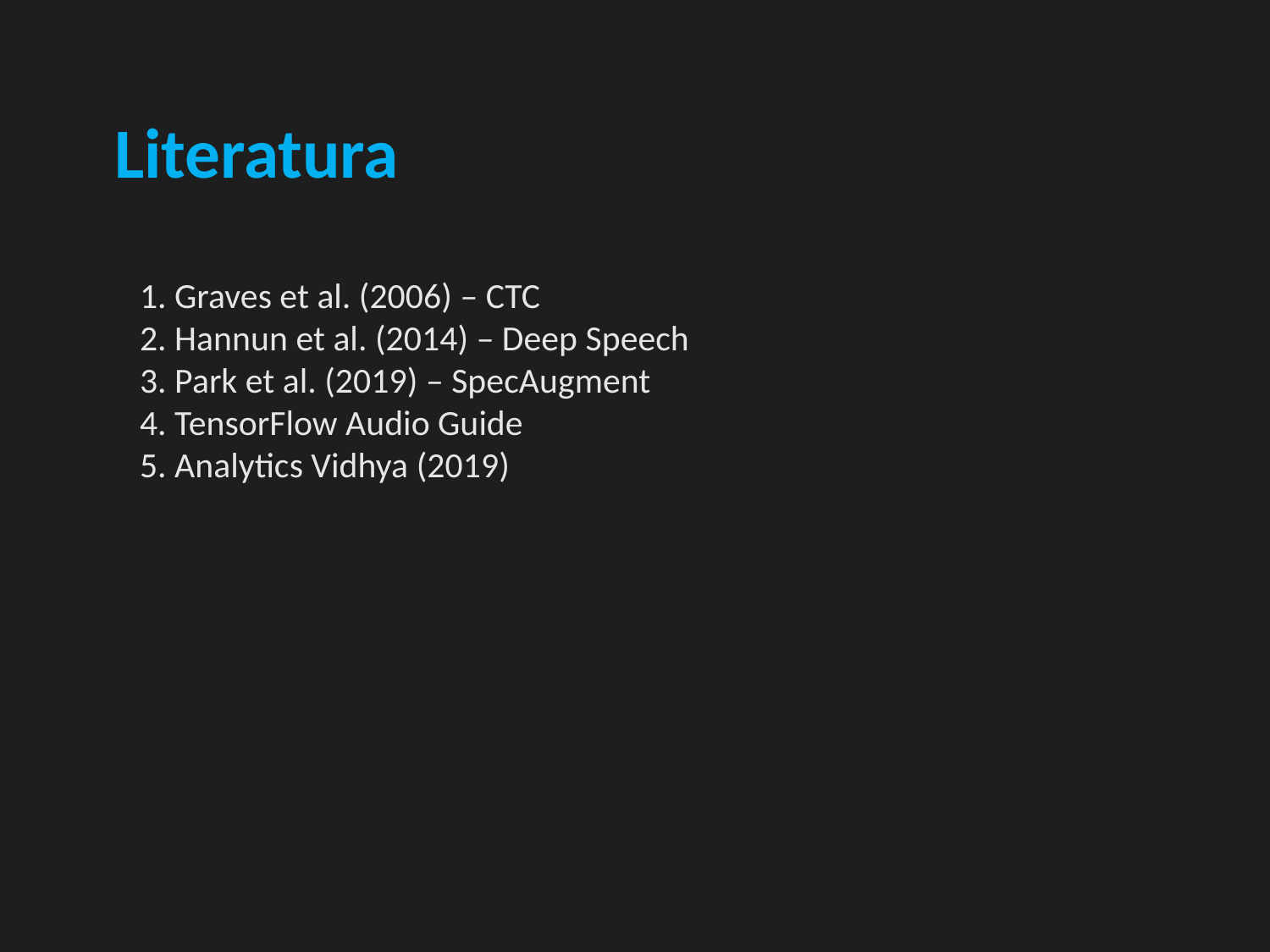

Literatura

1. Graves et al. (2006) – CTC
2. Hannun et al. (2014) – Deep Speech
3. Park et al. (2019) – SpecAugment
4. TensorFlow Audio Guide
5. Analytics Vidhya (2019)